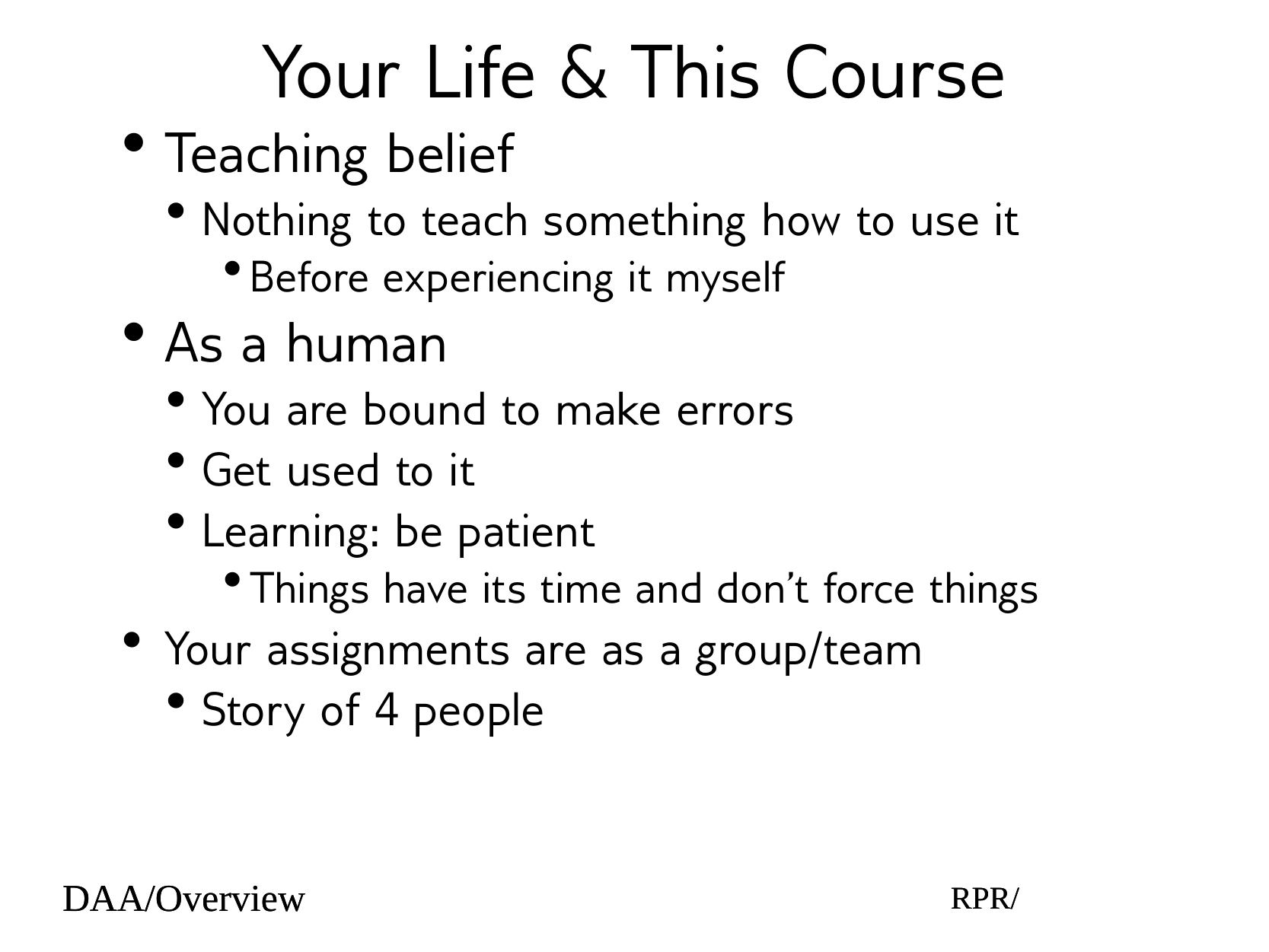

# Your Life & This Course
Teaching belief
Nothing to teach something how to use it
Before experiencing it myself
As a human
You are bound to make errors
Get used to it
Learning: be patient
Things have its time and don’t force things
Your assignments are as a group/team
Story of 4 people
DAA/Overview
RPR/
5